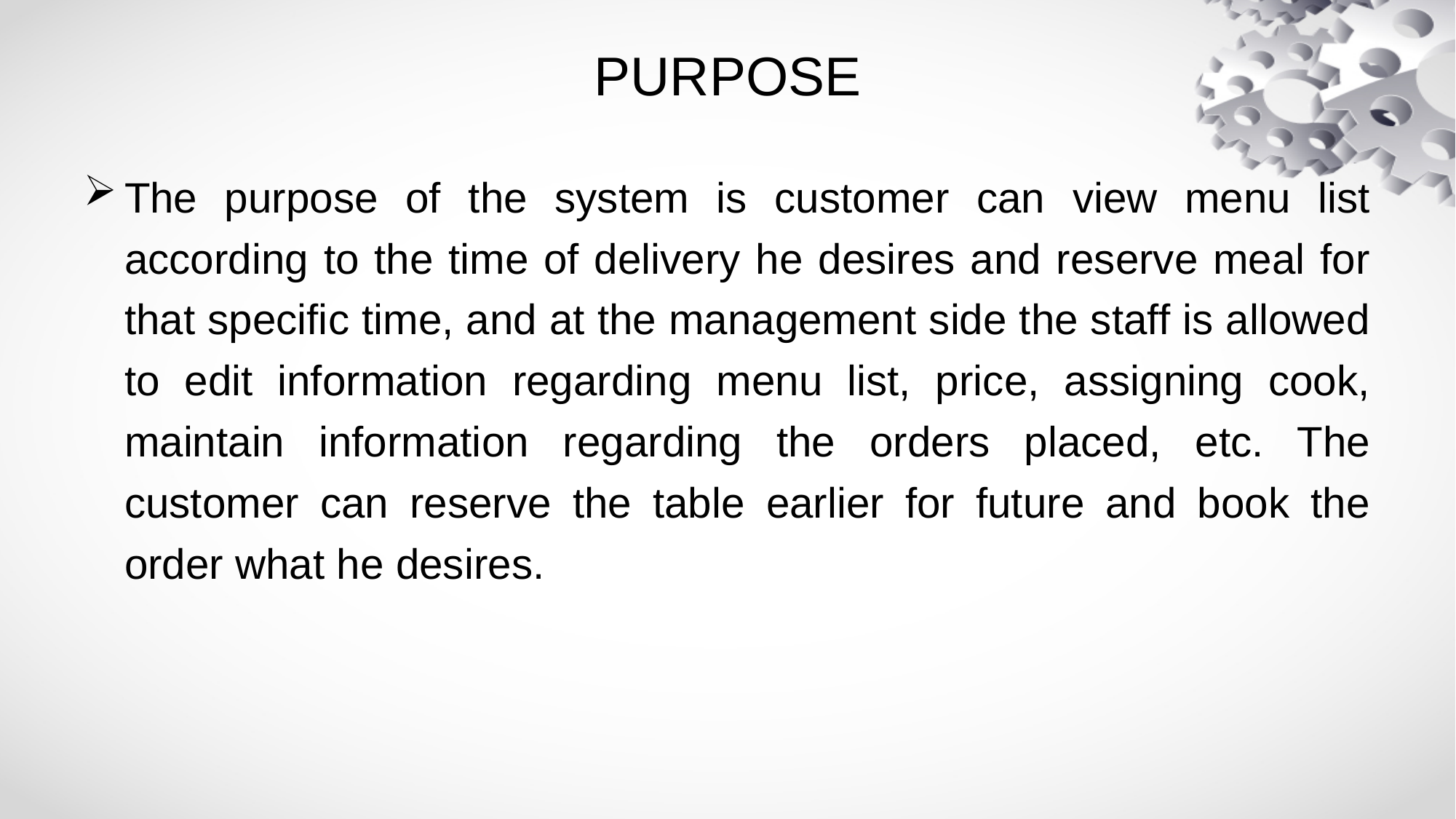

# PURPOSE
The purpose of the system is customer can view menu list according to the time of delivery he desires and reserve meal for that specific time, and at the management side the staff is allowed to edit information regarding menu list, price, assigning cook, maintain information regarding the orders placed, etc. The customer can reserve the table earlier for future and book the order what he desires.